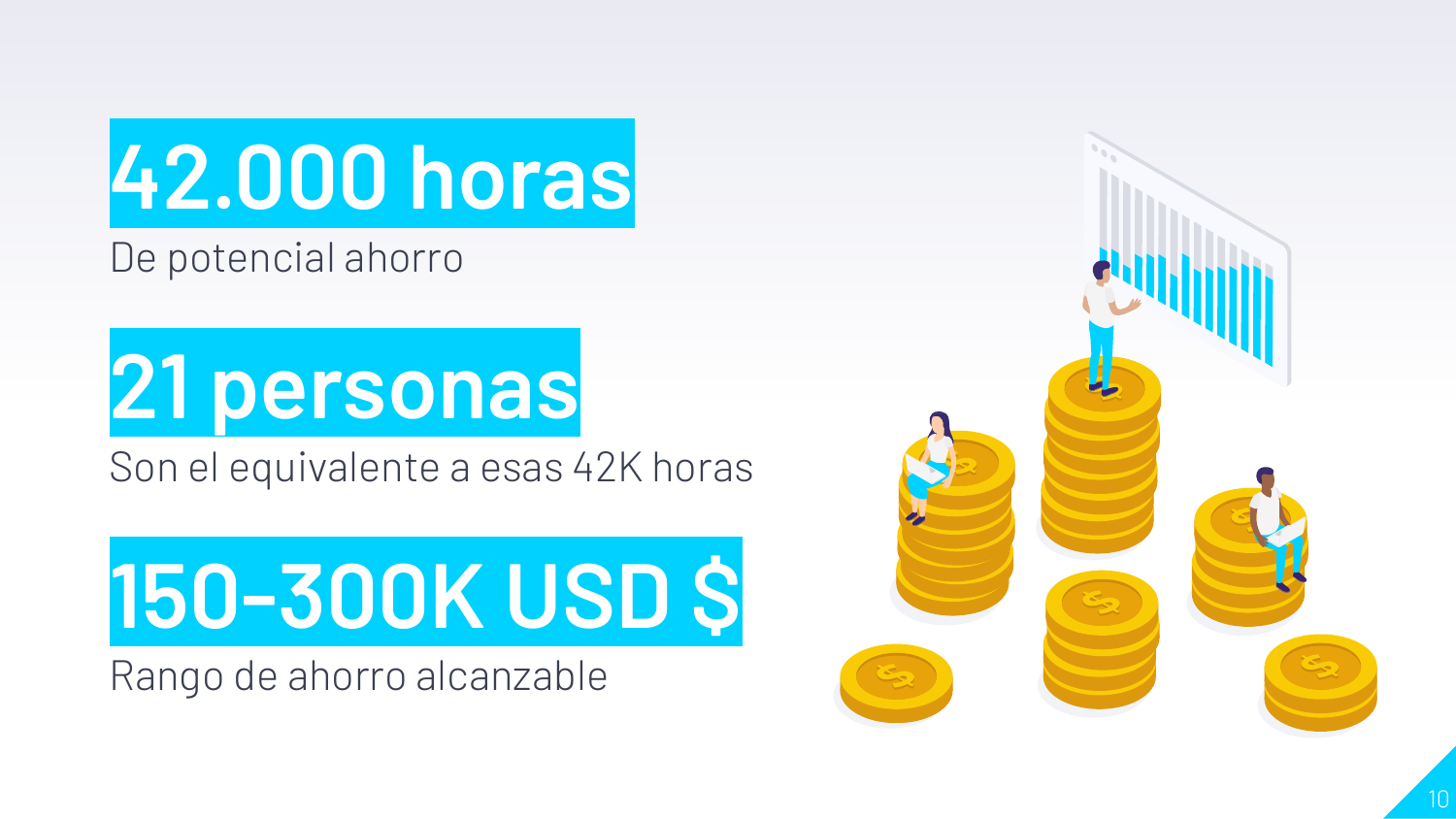

42.000 horas
De potencial ahorro
21 personas
Son el equivalente a esas 42K horas
150-300K USD $
Rango de ahorro alcanzable
10